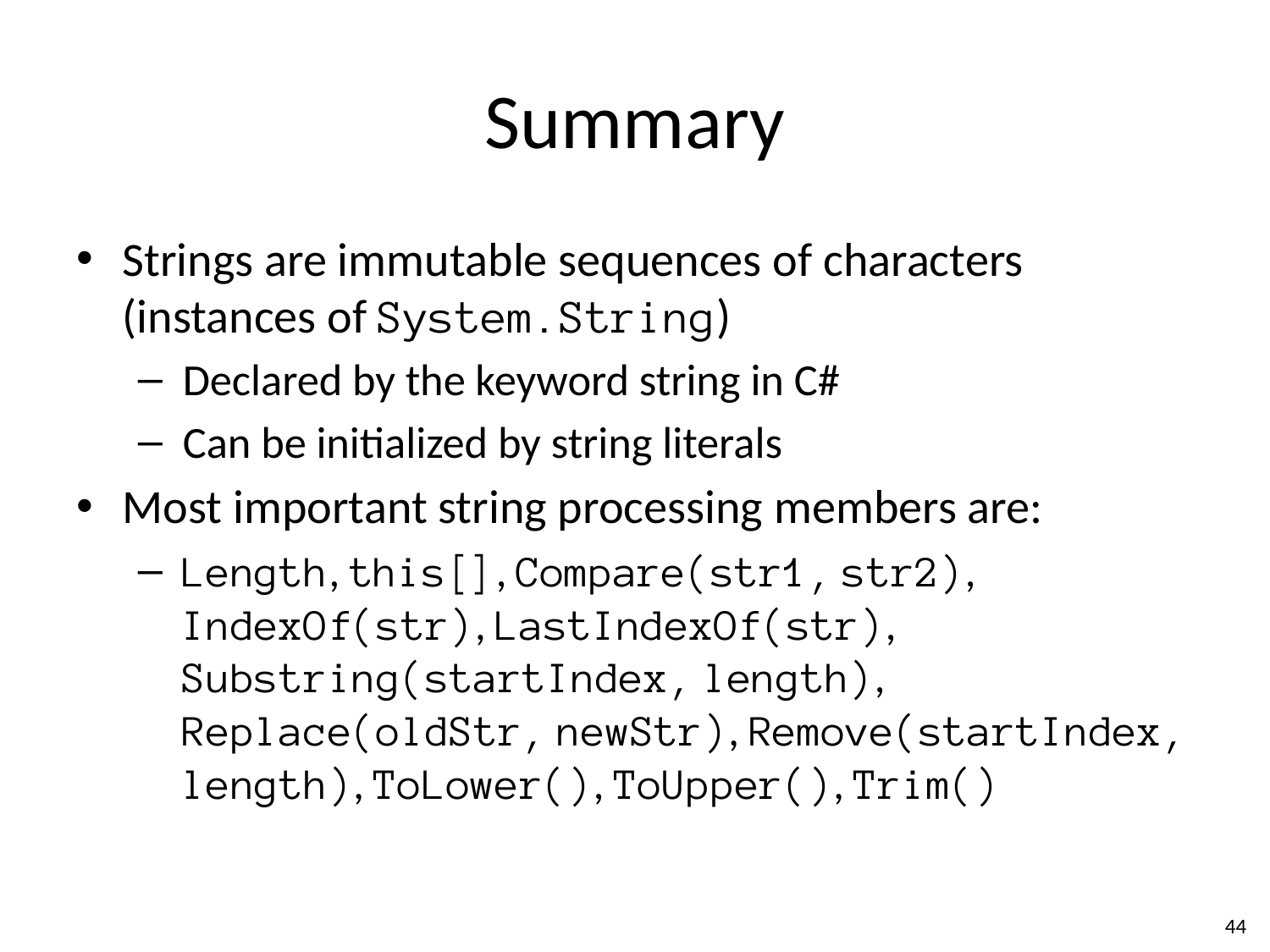

# Summary
Strings are immutable sequences of characters (instances of System.String)
Declared by the keyword string in C#
Can be initialized by string literals
Most important string processing members are:
Length, this[], Compare(str1, str2), IndexOf(str), LastIndexOf(str), Substring(startIndex, length), Replace(oldStr, newStr), Remove(startIndex, length), ToLower(), ToUpper(), Trim()
44